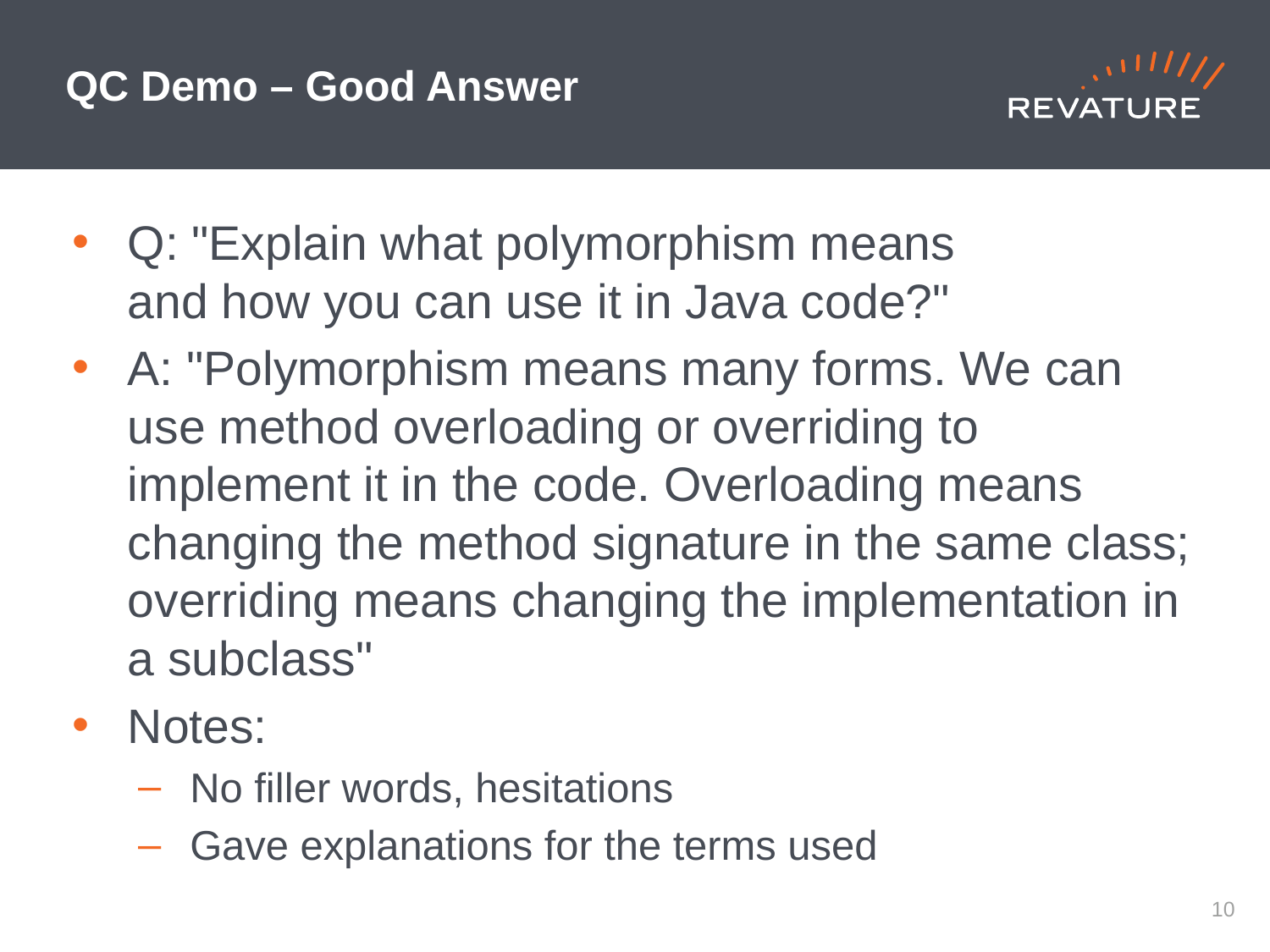

# QC Demo – Good Answer
Q: "Explain what polymorphism means and how you can use it in Java code?"
A: "Polymorphism means many forms. We can use method overloading or overriding to implement it in the code. Overloading means changing the method signature in the same class; overriding means changing the implementation in a subclass"
Notes:
No filler words, hesitations
Gave explanations for the terms used
10